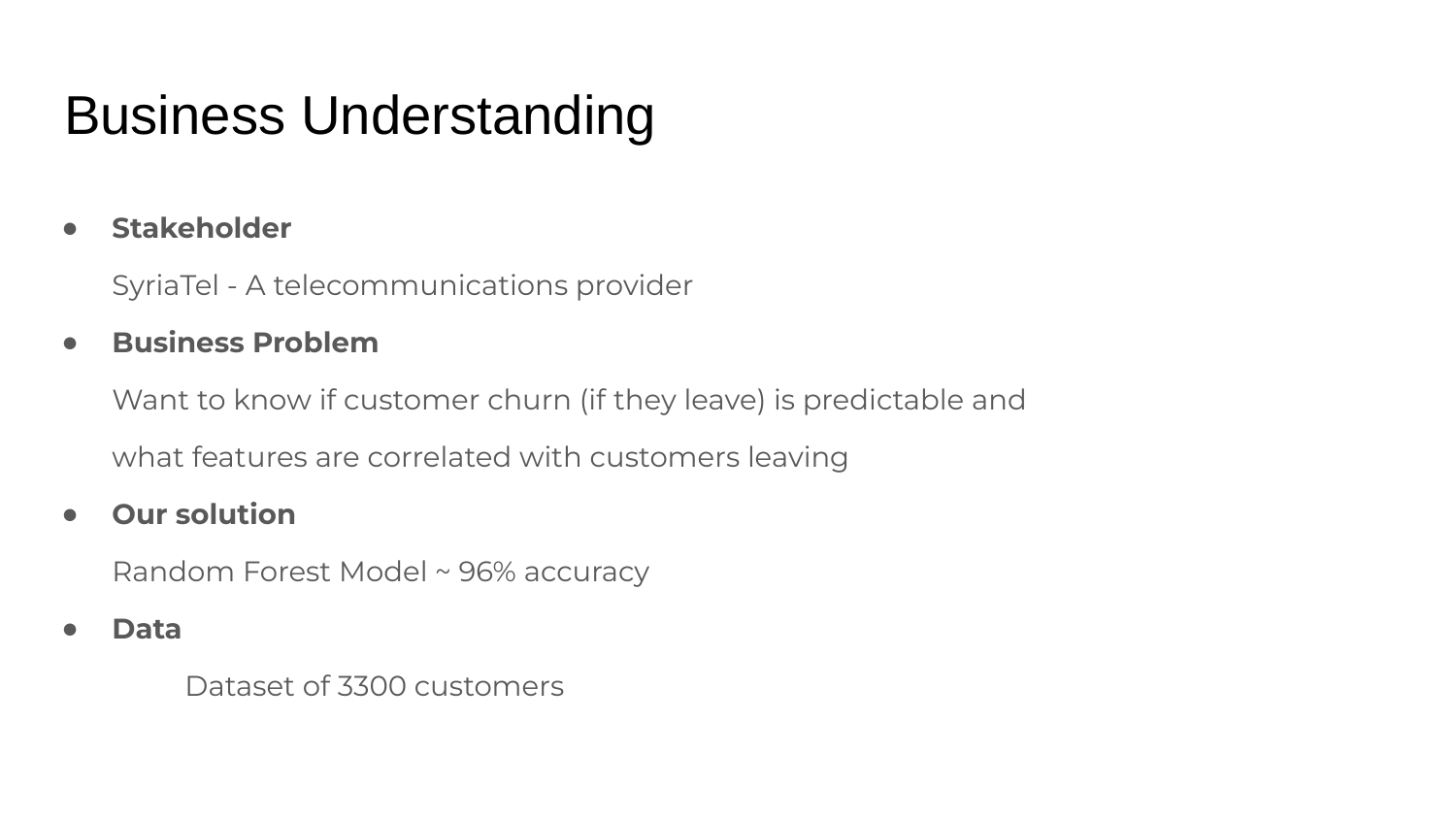

# Business Understanding
Stakeholder
SyriaTel - A telecommunications provider
Business Problem
Want to know if customer churn (if they leave) is predictable and
what features are correlated with customers leaving
Our solution
Random Forest Model ~ 96% accuracy
Data
	Dataset of 3300 customers